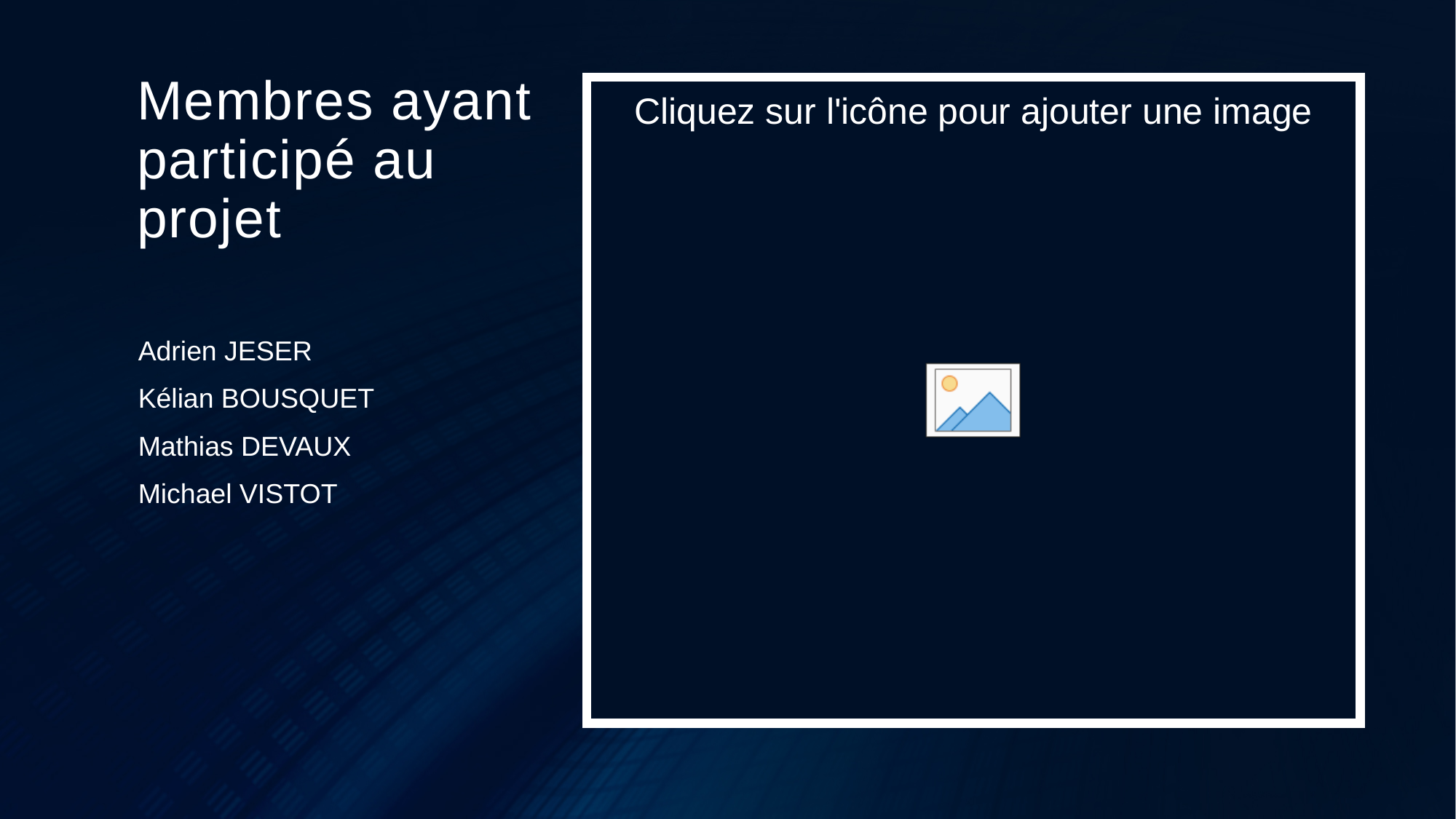

# Membres ayant participé au projet

Adrien JESER
Kélian BOUSQUET
Mathias DEVAUX
Michael VISTOT